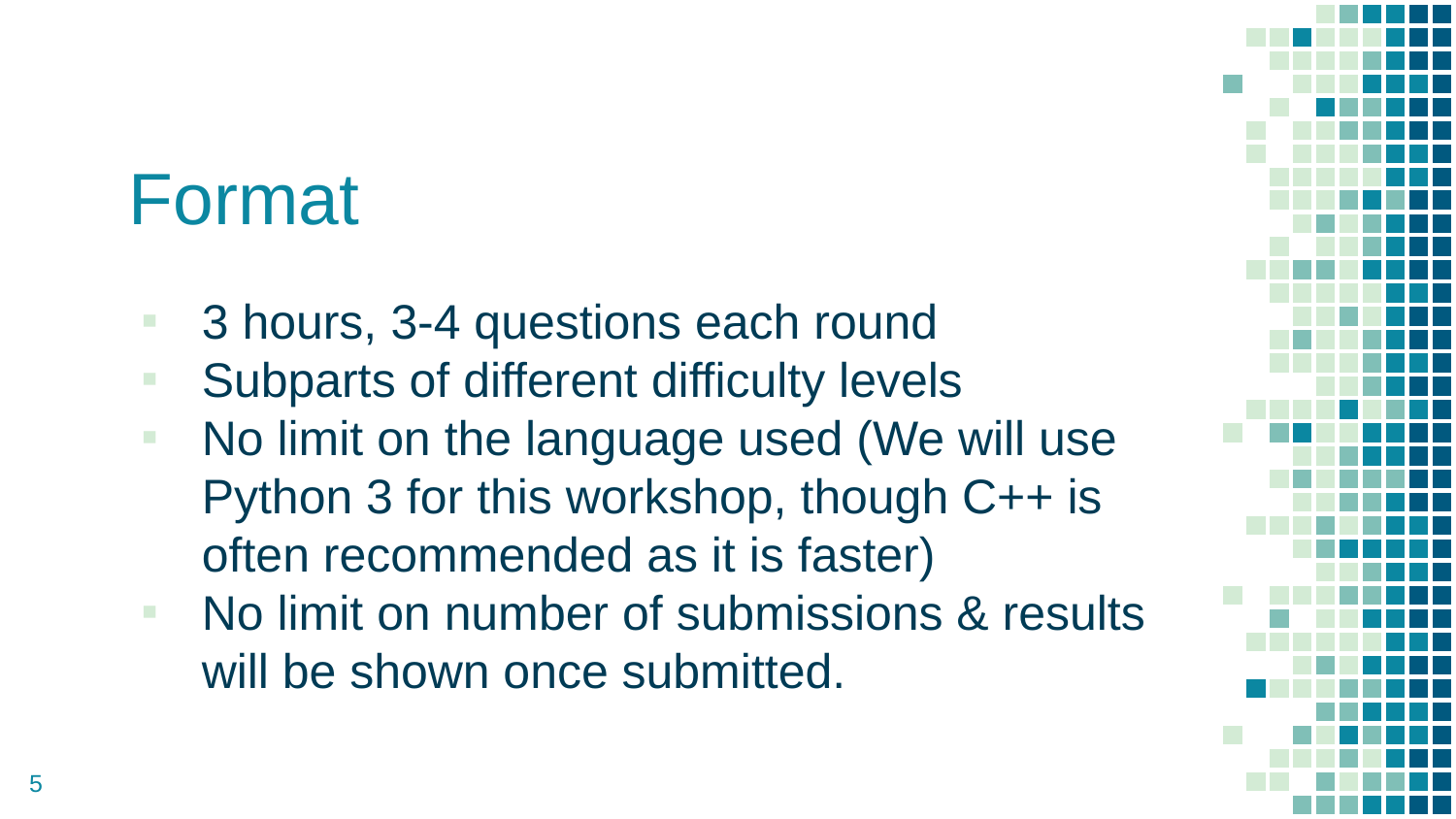

# Format
3 hours, 3-4 questions each round
Subparts of different difficulty levels
No limit on the language used (We will use Python 3 for this workshop, though C++ is often recommended as it is faster)
No limit on number of submissions & results will be shown once submitted.
5